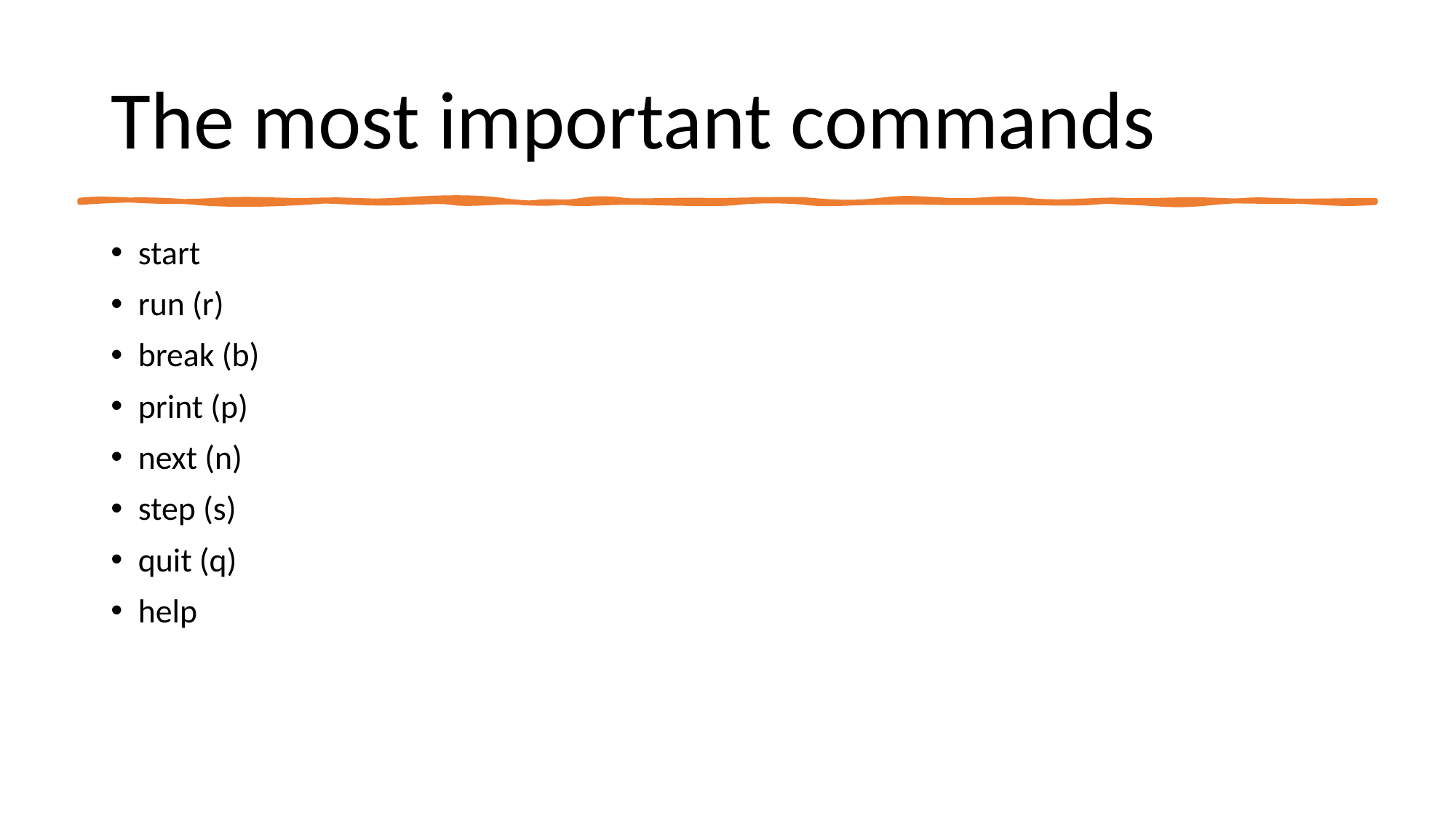

# The most important commands

start
run (r)
break (b)
print (p)
next (n)
step (s)
quit (q)
help